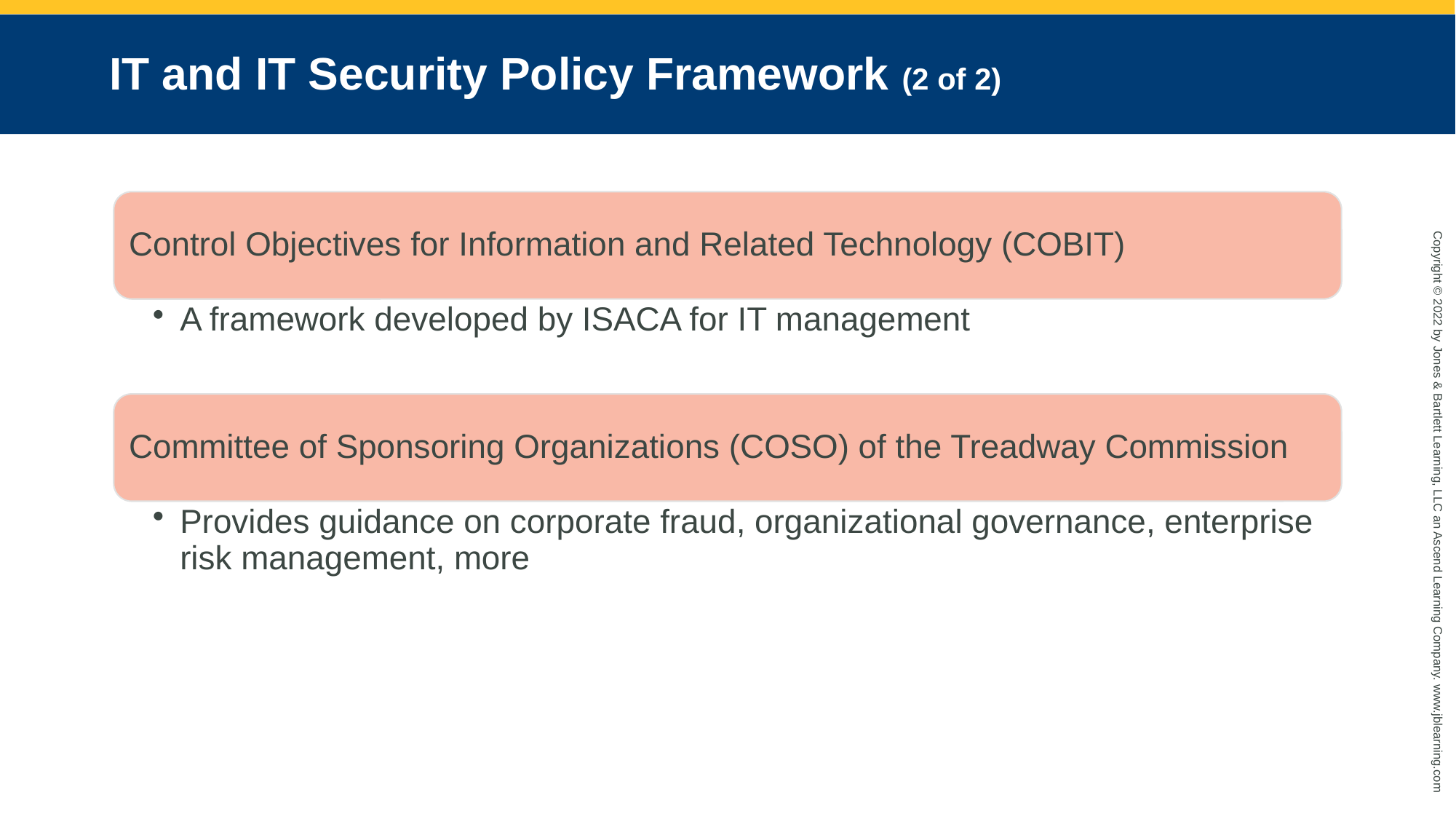

# IT and IT Security Policy Framework (2 of 2)
Control Objectives for Information and Related Technology (COBIT)
A framework developed by ISACA for IT management
Committee of Sponsoring Organizations (COSO) of the Treadway Commission
Provides guidance on corporate fraud, organizational governance, enterprise risk management, more